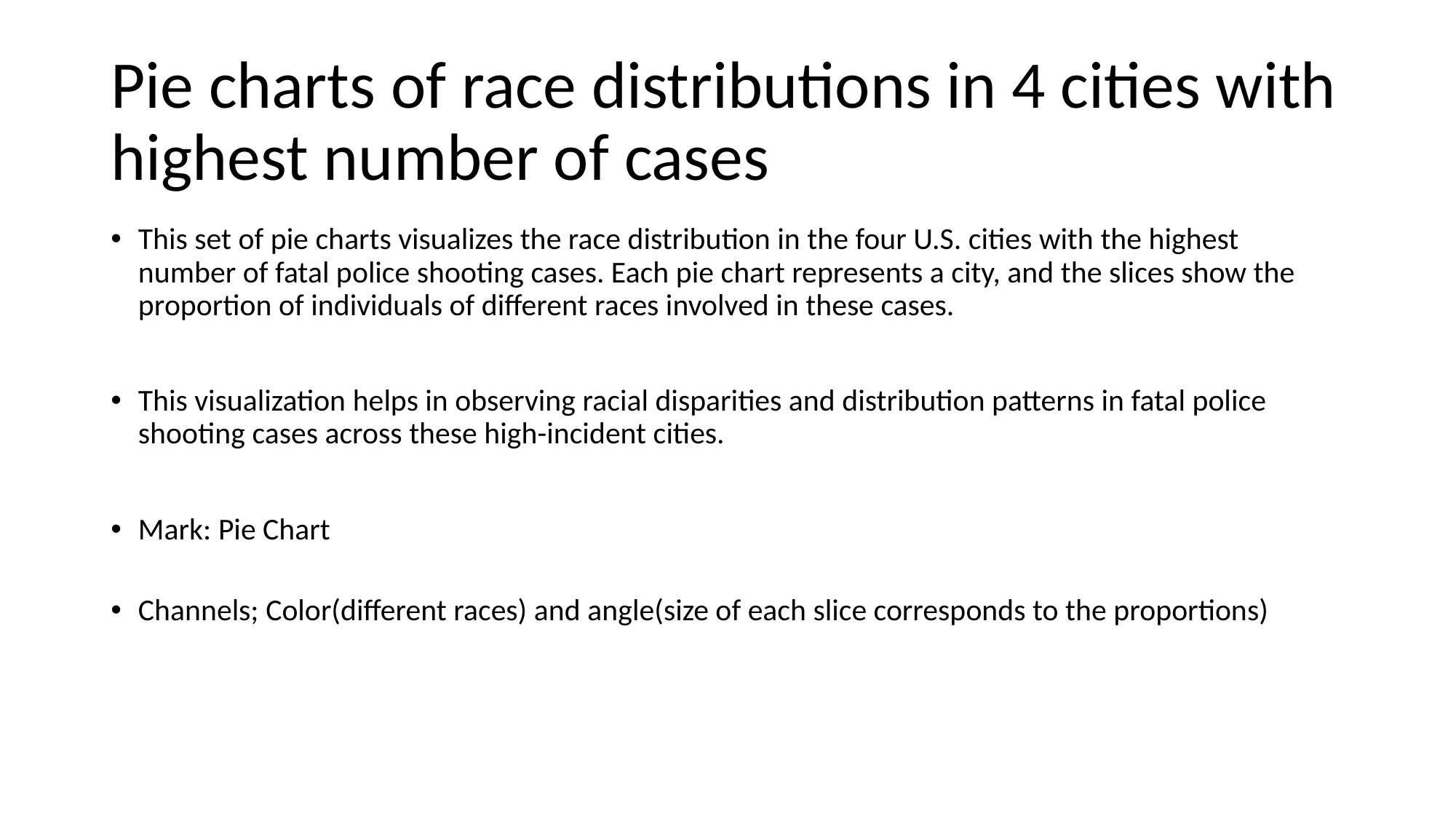

# Pie charts of race distributions in 4 cities with highest number of cases
This set of pie charts visualizes the race distribution in the four U.S. cities with the highest number of fatal police shooting cases. Each pie chart represents a city, and the slices show the proportion of individuals of different races involved in these cases.

This visualization helps in observing racial disparities and distribution patterns in fatal police shooting cases across these high-incident cities.

Mark: Pie Chart
Channels; Color(different races) and angle(size of each slice corresponds to the proportions)